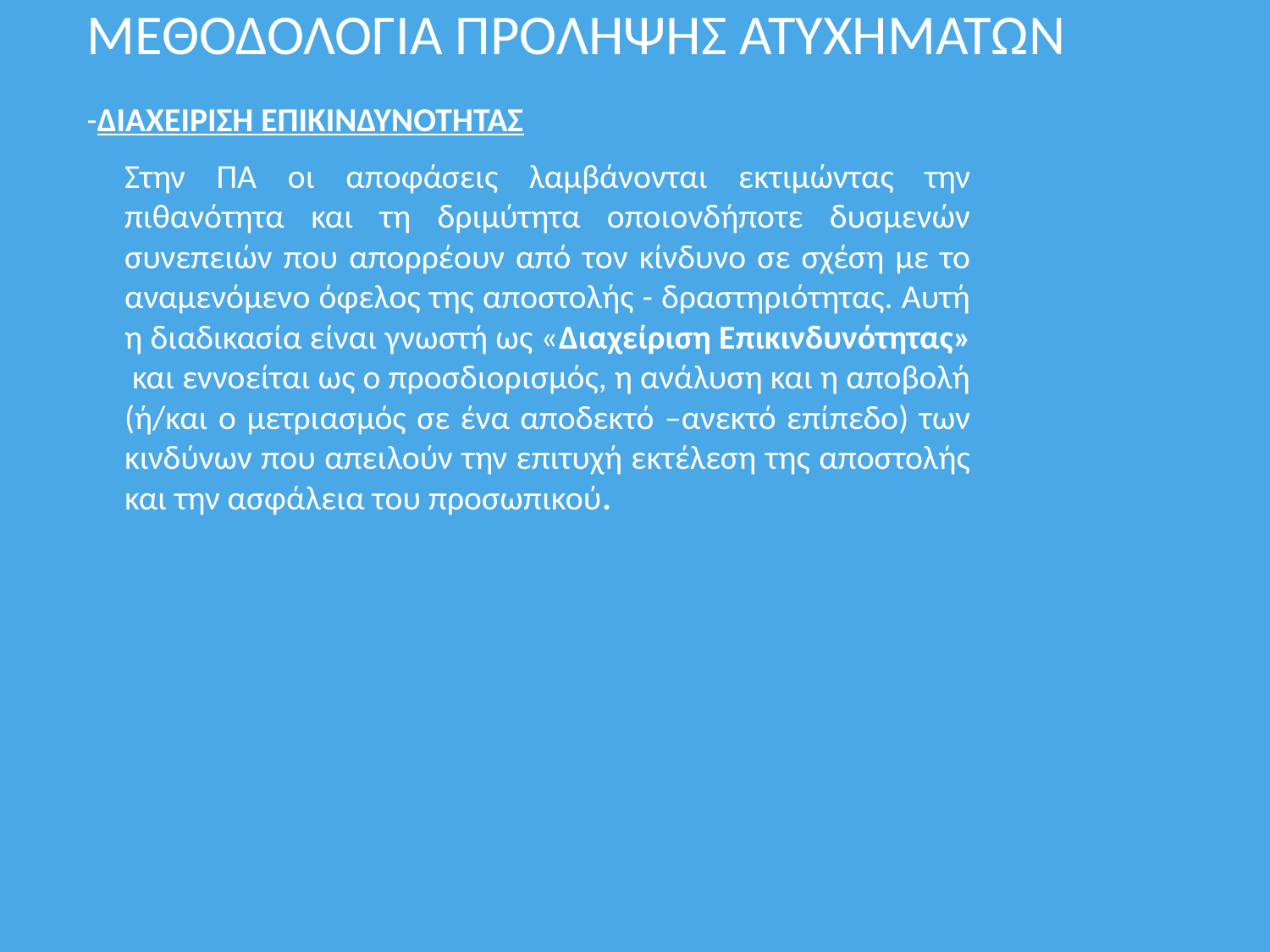

ΜΕΘΟΔΟΛΟΓΙΑ ΠΡΟΛΗΨΗΣ ΑΤΥΧΗΜΑΤΩΝ
-ΔΙΑΧΕΙΡΙΣΗ ΕΠΙΚΙΝΔΥΝΟΤΗΤΑΣ
	Στην ΠΑ οι αποφάσεις λαμβάνονται εκτιμώντας την πιθανότητα και τη δριμύτητα οποιονδήποτε δυσμενών συνεπειών που απορρέουν από τον κίνδυνο σε σχέση με το αναμενόμενο όφελος της αποστολής - δραστηριότητας. Αυτή η διαδικασία είναι γνωστή ως «Διαχείριση Επικινδυνότητας»  και εννοείται ως ο προσδιορισμός, η ανάλυση και η αποβολή (ή/και ο μετριασμός σε ένα αποδεκτό –ανεκτό επίπεδο) των κινδύνων που απειλούν την επιτυχή εκτέλεση της αποστολής και την ασφάλεια του προσωπικού.